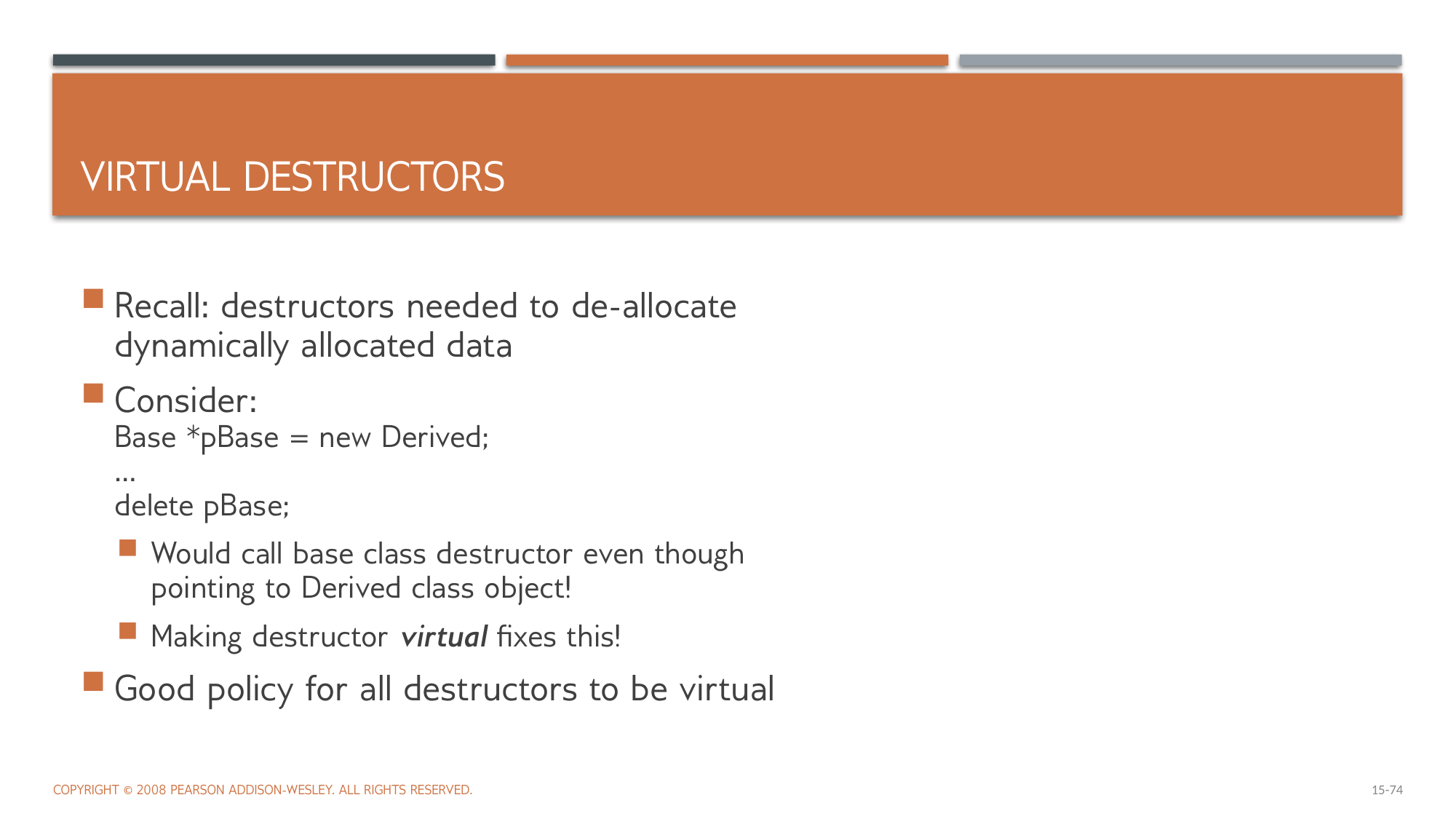

# Virtual Destructors
Recall: destructors needed to de-allocate
dynamically allocated data
Consider:
Base *pBase = new Derived;
…
delete pBase;
Would call base class destructor even though
pointing to Derived class object!
Making destructor virtual fixes this!
Good policy for all destructors to be virtual
15-74
Copyright © 2008 Pearson Addison-Wesley. All rights reserved.